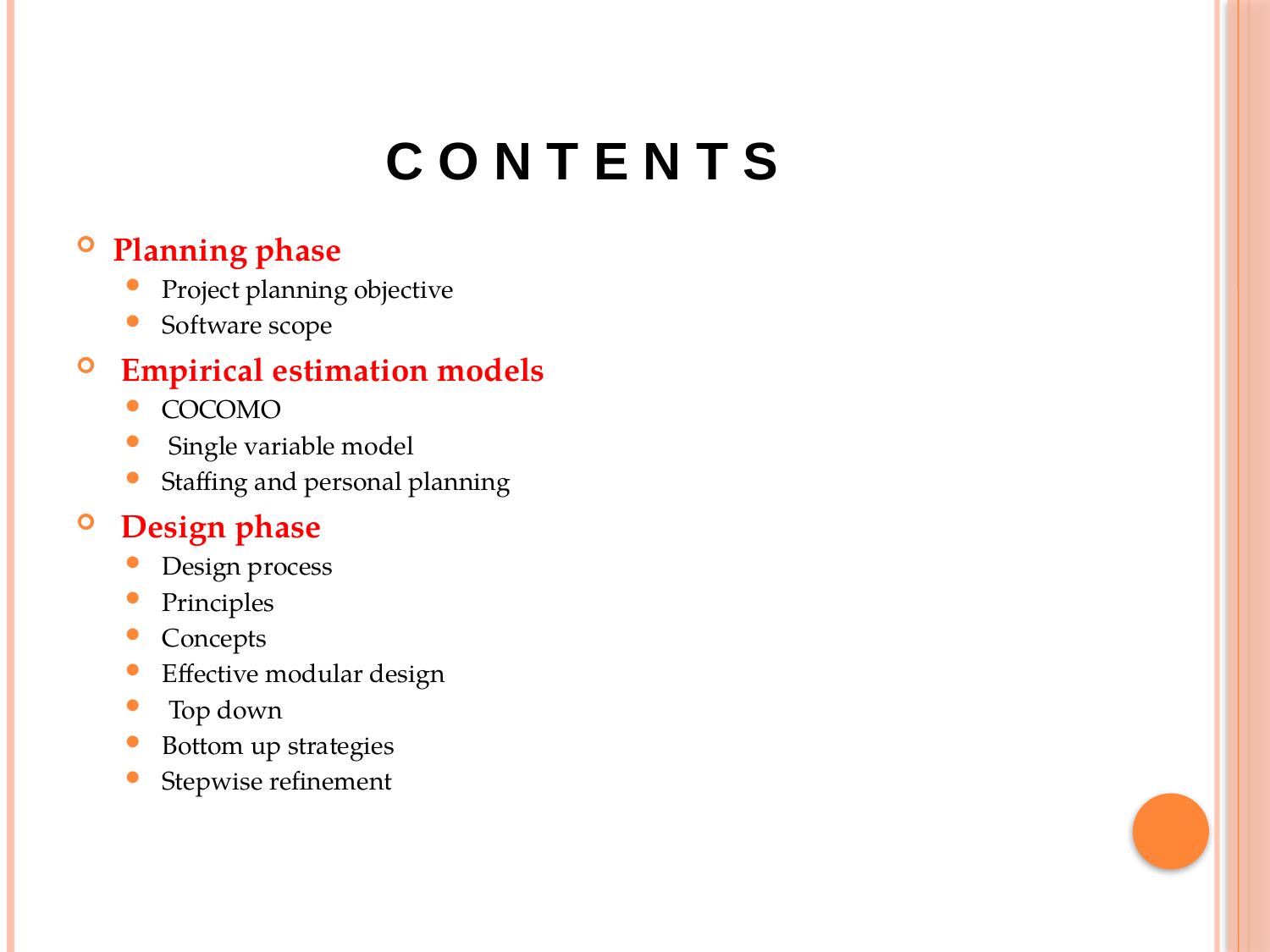

# C O N T E N T S
Planning phase
Project planning objective
Software scope
 Empirical estimation models
COCOMO
 Single variable model
Staffing and personal planning
 Design phase
Design process
Principles
Concepts
Effective modular design
 Top down
Bottom up strategies
Stepwise refinement

2